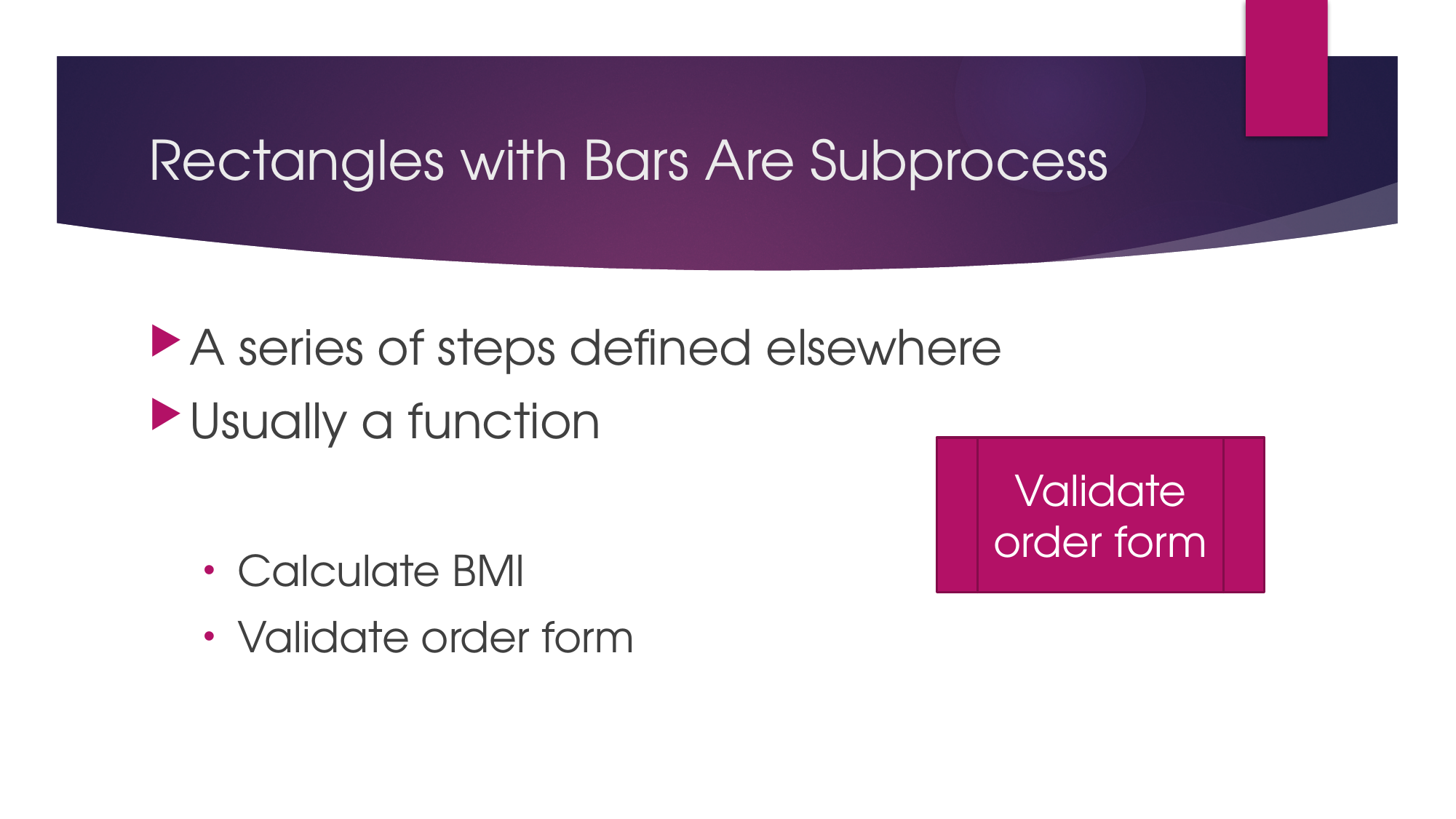

# Rectangles with Bars Are Subprocess
A series of steps defined elsewhere
Usually a function

Calculate BMI
Validate order form

Validate order form